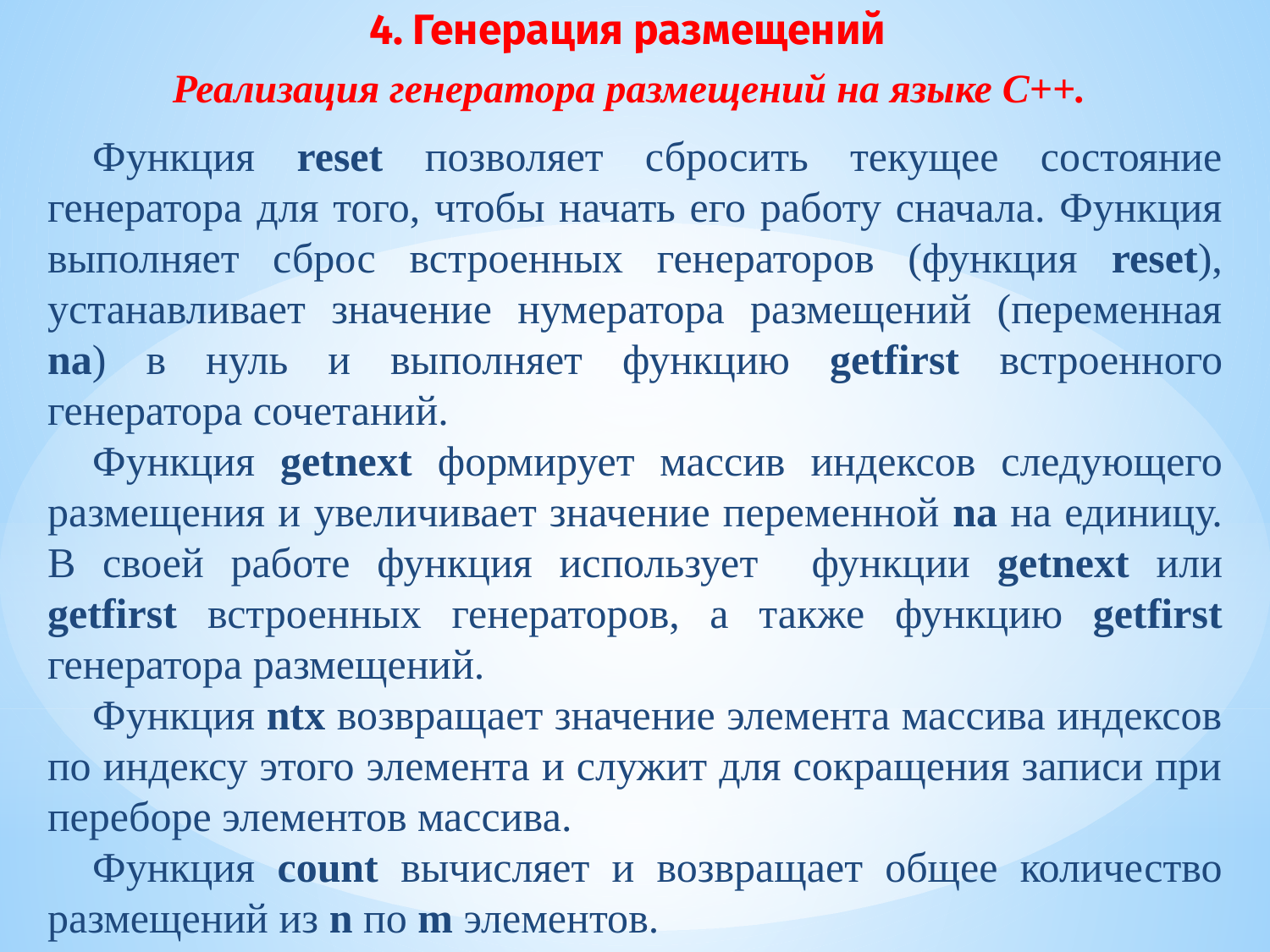

4. Генерация размещений
Реализация генератора размещений на языке С++.
Функция reset позволяет сбросить текущее состояние генератора для того, чтобы начать его работу сначала. Функция выполняет сброс встроенных генераторов (функция reset), устанавливает значение нумератора размещений (переменная na) в нуль и выполняет функцию getfirst встроенного генератора сочетаний.
Функция getnext формирует массив индексов следующего размещения и увеличивает значение переменной na на единицу. В своей работе функция использует  функции getnext или getfirst встроенных генераторов, а также функцию getfirst генератора размещений.
Функция ntx возвращает значение элемента массива индексов по индексу этого элемента и служит для сокращения записи при переборе элементов массива.
Функция count вычисляет и возвращает общее количество размещений из n по m элементов.